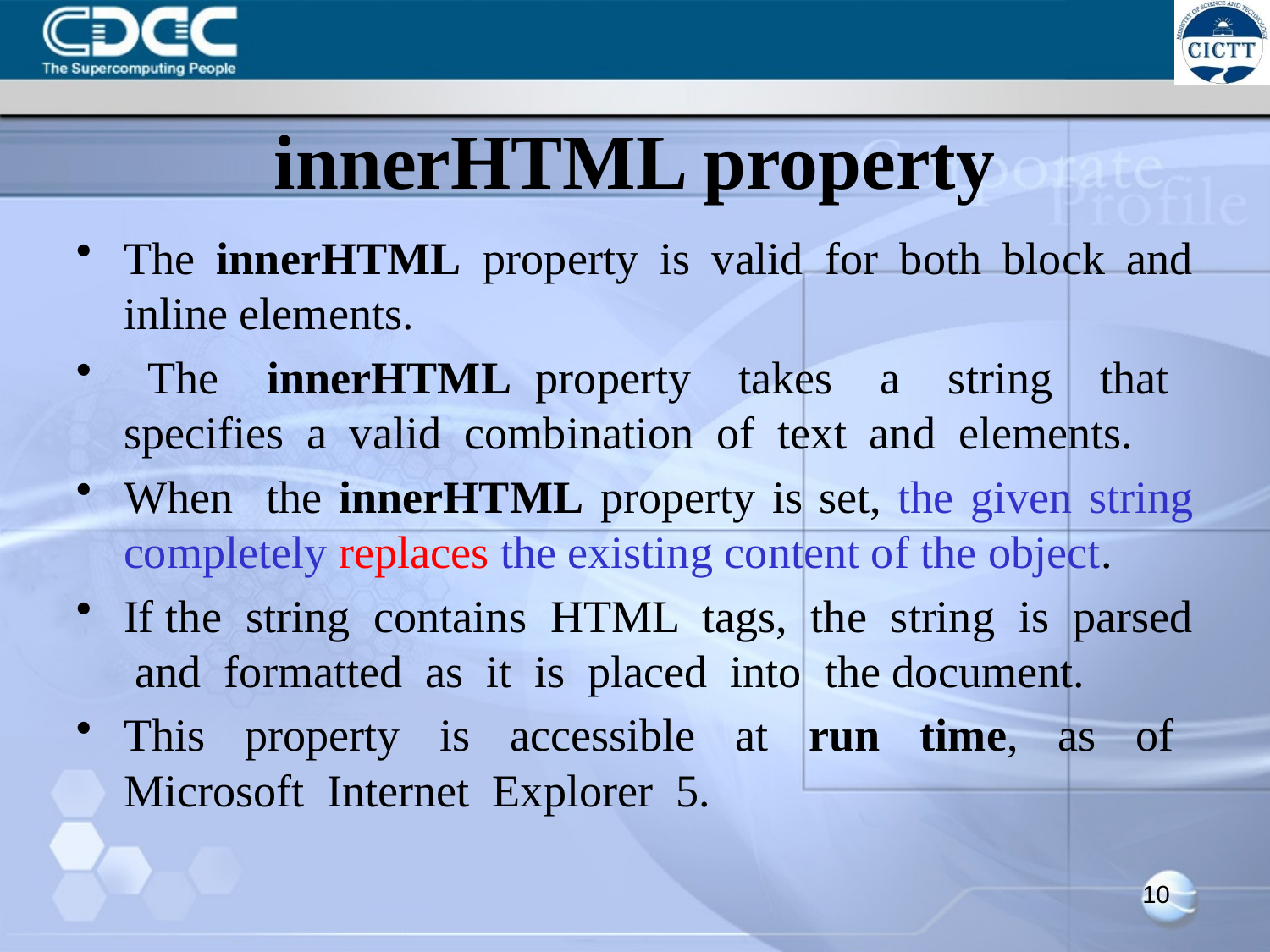

# innerHTML property
The innerHTML property is valid for both block and inline elements.
 The  innerHTML property  takes  a  string  that  specifies  a  valid  combination  of  text  and  elements.
When  the innerHTML property is set, the given string completely replaces the existing content of the object.
If the  string  contains  HTML  tags,  the  string  is  parsed  and  formatted  as  it  is  placed  into  the document.
This  property  is  accessible  at  run  time,  as  of  Microsoft  Internet  Explorer  5.